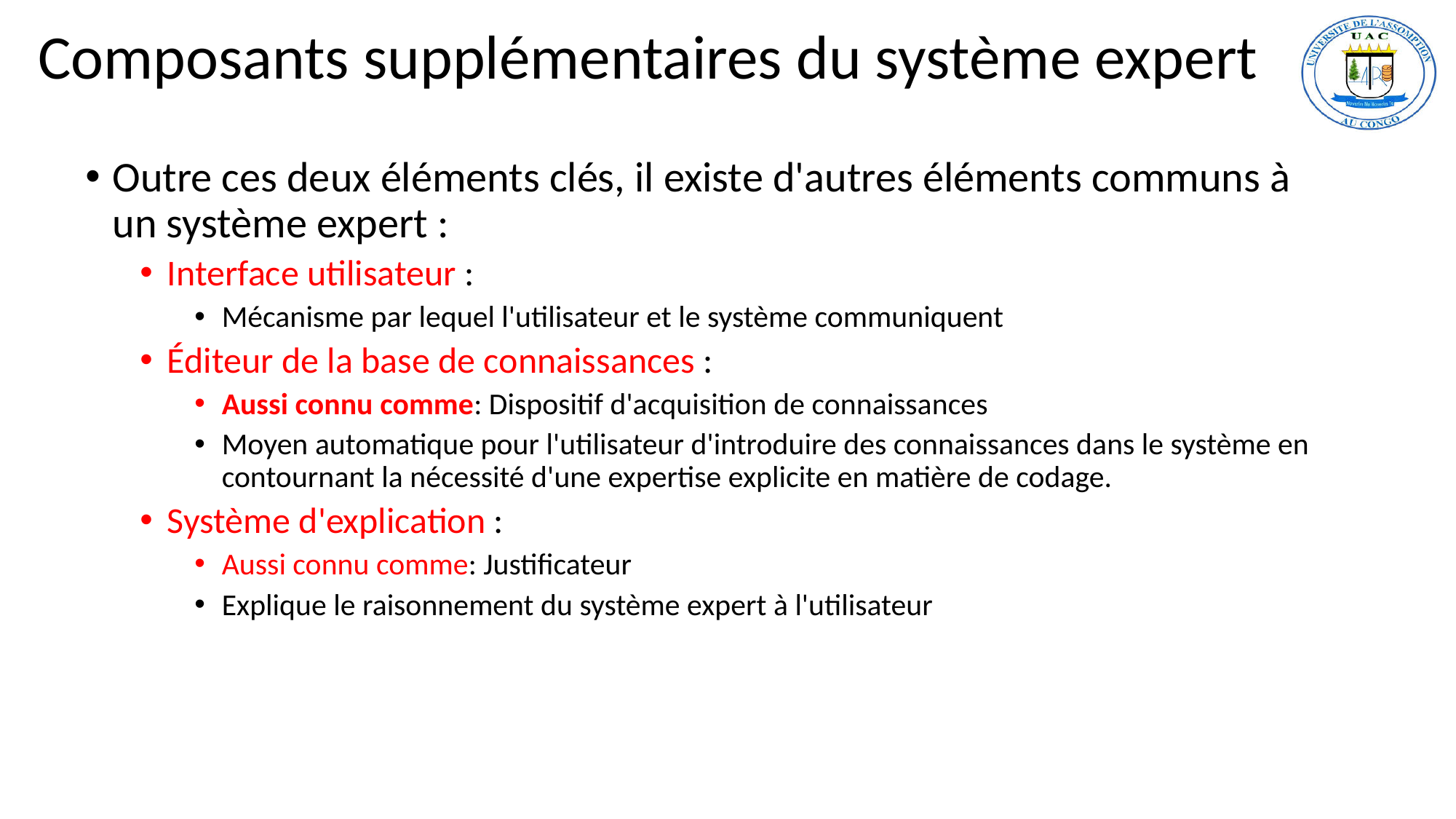

# Composants supplémentaires du système expert
Outre ces deux éléments clés, il existe d'autres éléments communs à un système expert :
Interface utilisateur :
Mécanisme par lequel l'utilisateur et le système communiquent
Éditeur de la base de connaissances :
Aussi connu comme: Dispositif d'acquisition de connaissances
Moyen automatique pour l'utilisateur d'introduire des connaissances dans le système en contournant la nécessité d'une expertise explicite en matière de codage.
Système d'explication :
Aussi connu comme: Justificateur
Explique le raisonnement du système expert à l'utilisateur